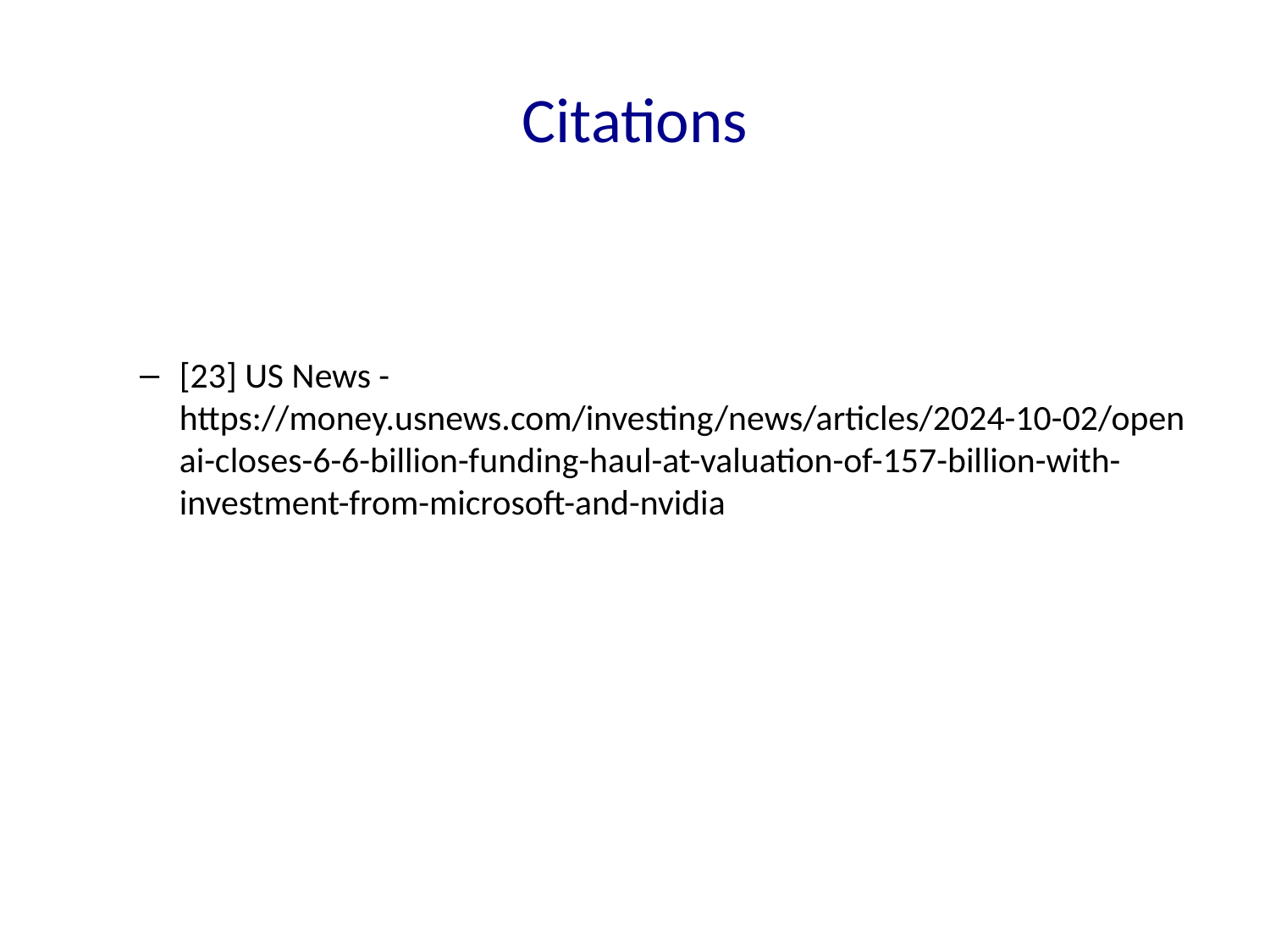

# Citations

[23] US News - https://money.usnews.com/investing/news/articles/2024-10-02/openai-closes-6-6-billion-funding-haul-at-valuation-of-157-billion-with-investment-from-microsoft-and-nvidia